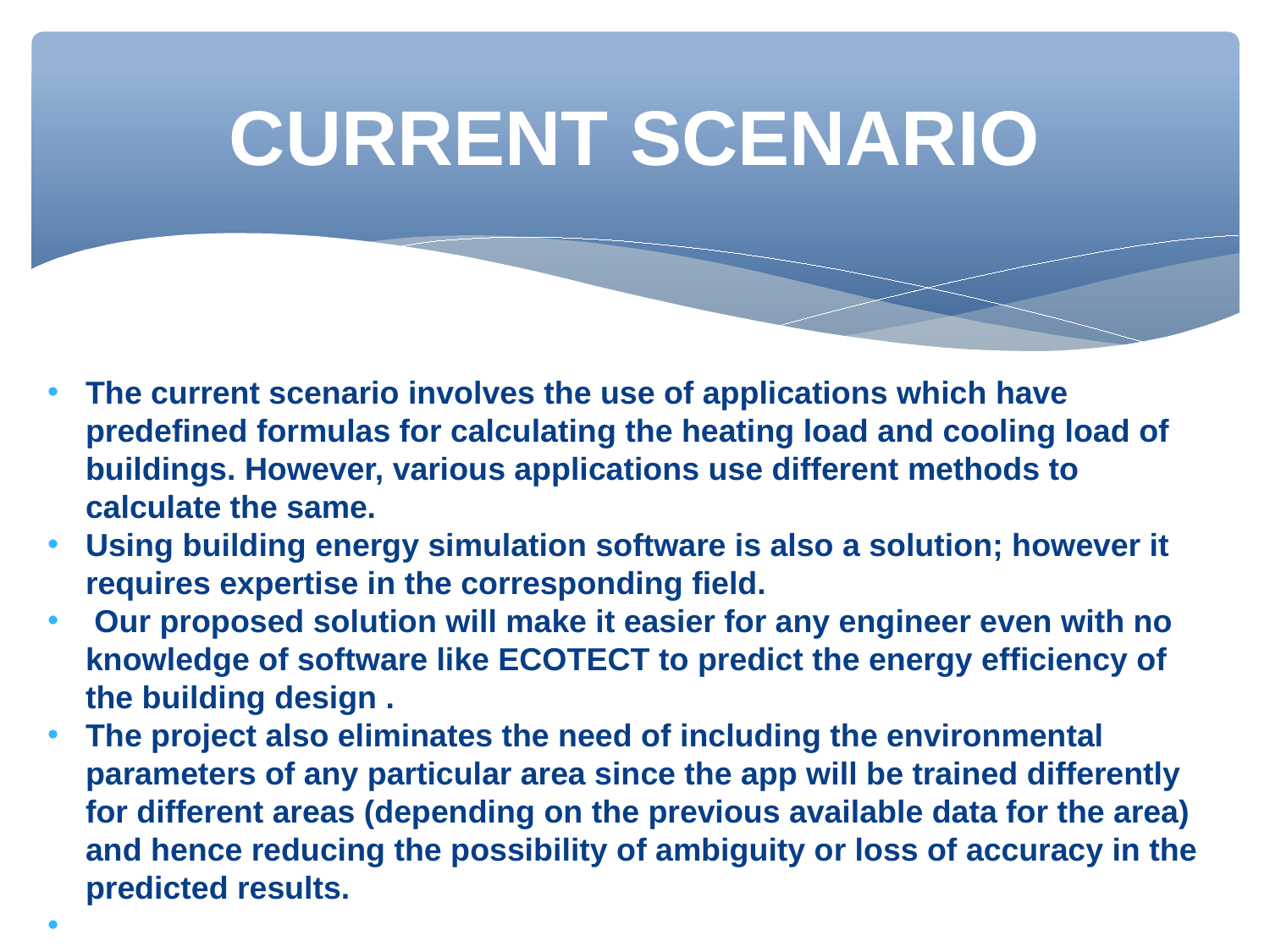

CURRENT SCENARIO
The current scenario involves the use of applications which have predefined formulas for calculating the heating load and cooling load of buildings. However, various applications use different methods to calculate the same.
Using building energy simulation software is also a solution; however it requires expertise in the corresponding field.
 Our proposed solution will make it easier for any engineer even with no knowledge of software like ECOTECT to predict the energy efficiency of the building design .
The project also eliminates the need of including the environmental parameters of any particular area since the app will be trained differently for different areas (depending on the previous available data for the area) and hence reducing the possibility of ambiguity or loss of accuracy in the predicted results.